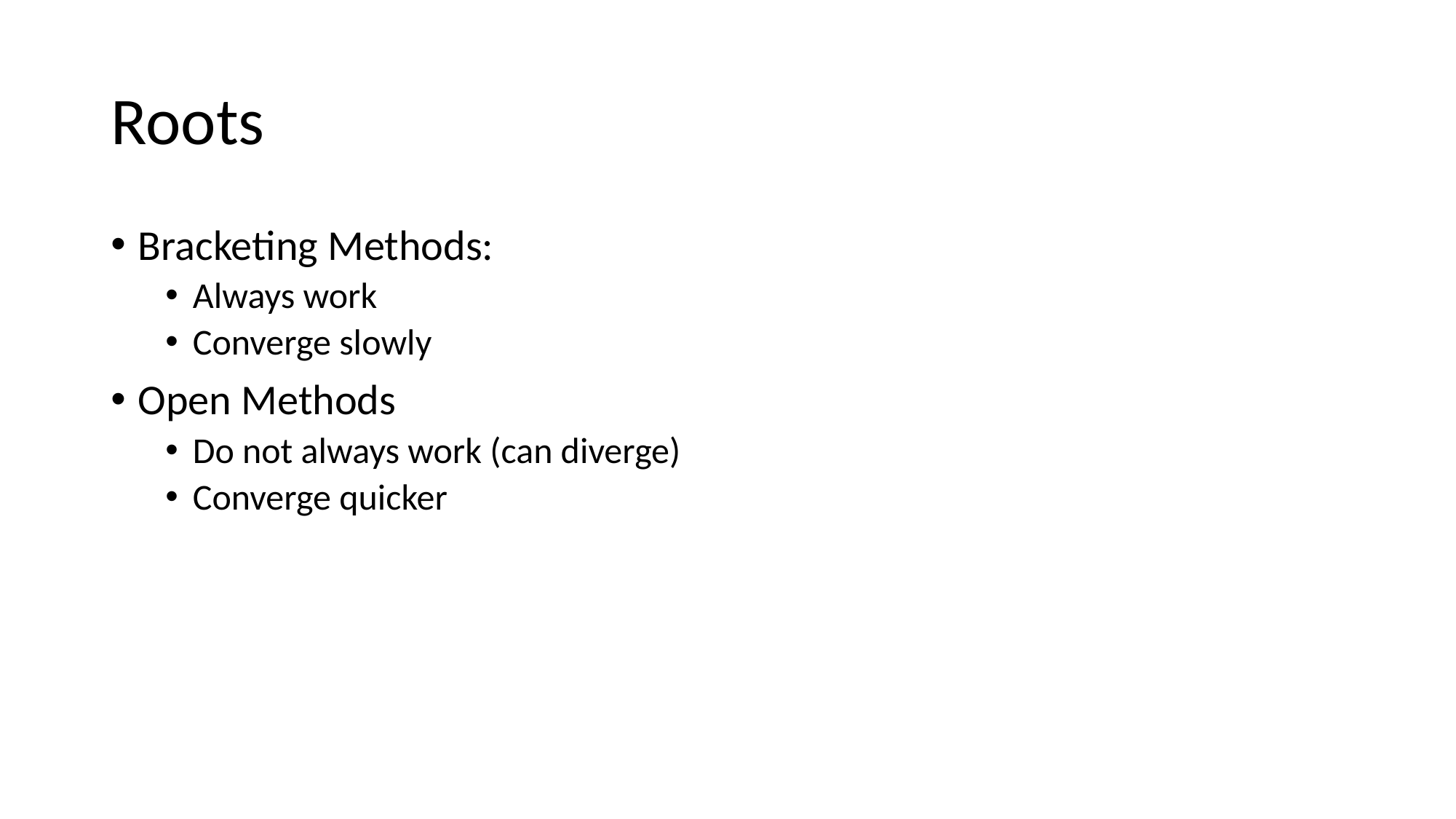

# Roots
Bracketing Methods:
Always work
Converge slowly
Open Methods
Do not always work (can diverge)
Converge quicker